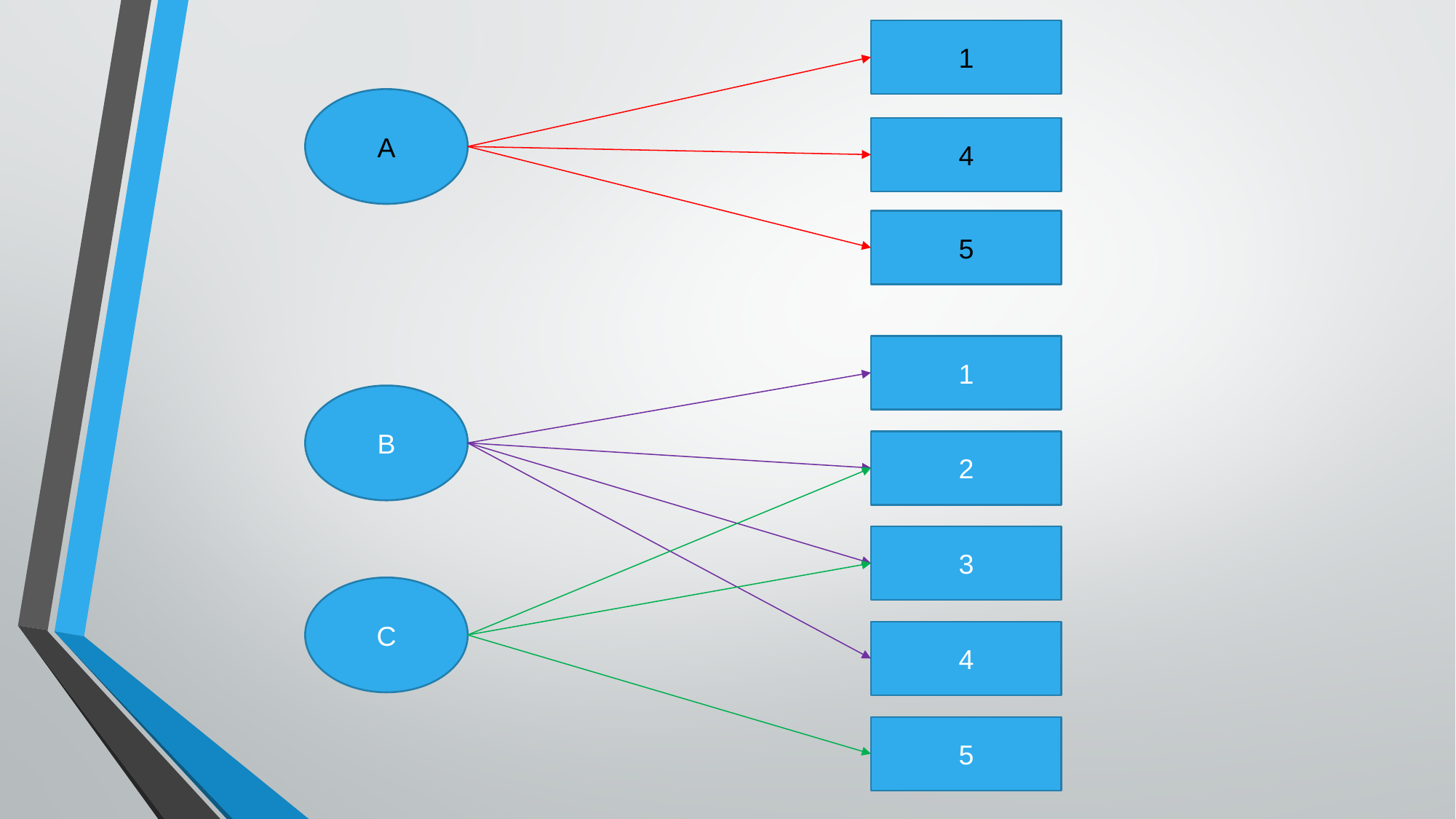

1
A
4
5
1
B
2
3
C
4
5